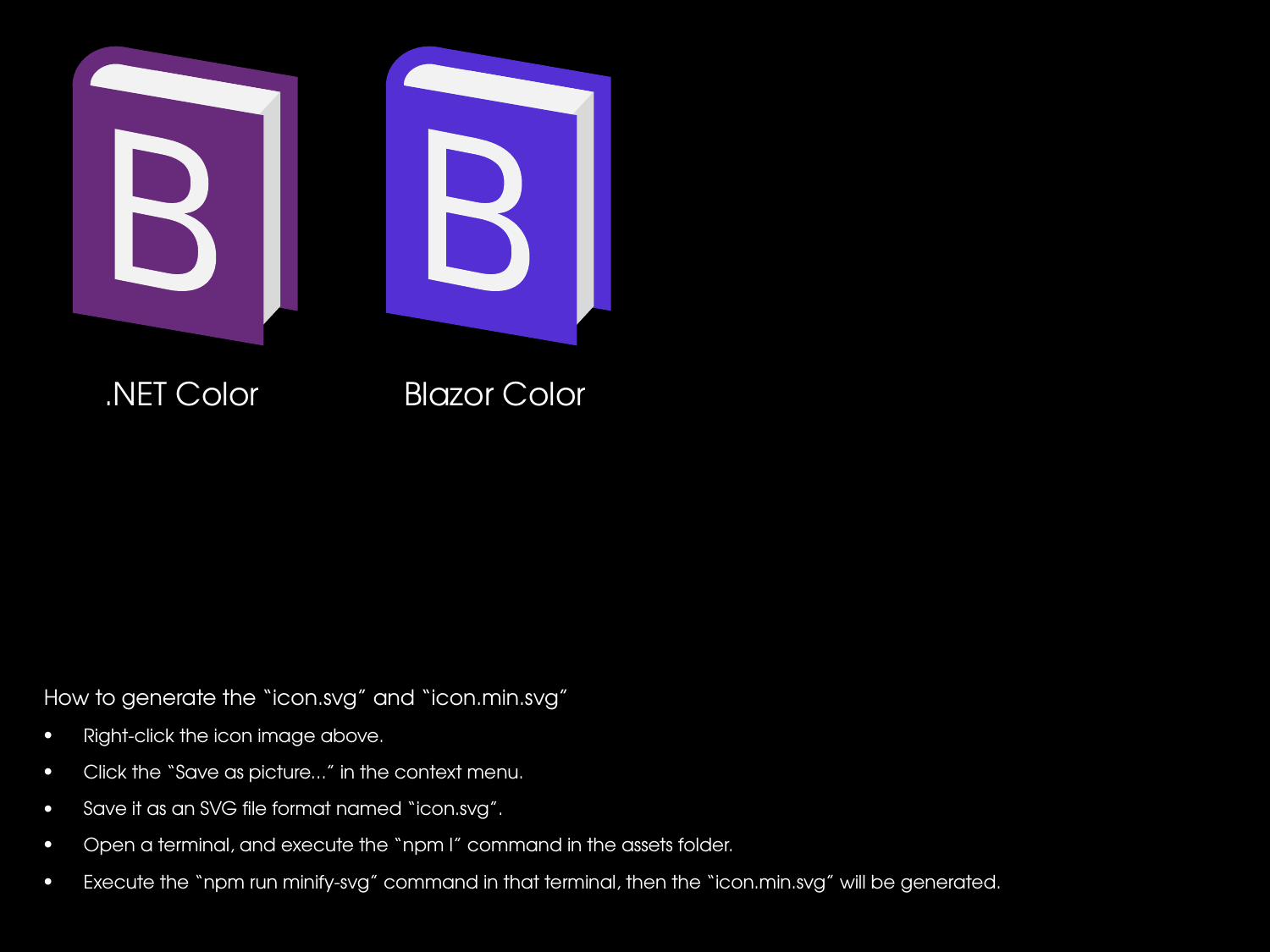

B

B

.NET Color
Blazor Color
How to generate the “icon.svg” and “icon.min.svg”
Right-click the icon image above.
Click the “Save as picture…” in the context menu.
Save it as an SVG file format named “icon.svg”.
Open a terminal, and execute the “npm I” command in the assets folder.
Execute the “npm run minify-svg” command in that terminal, then the “icon.min.svg” will be generated.